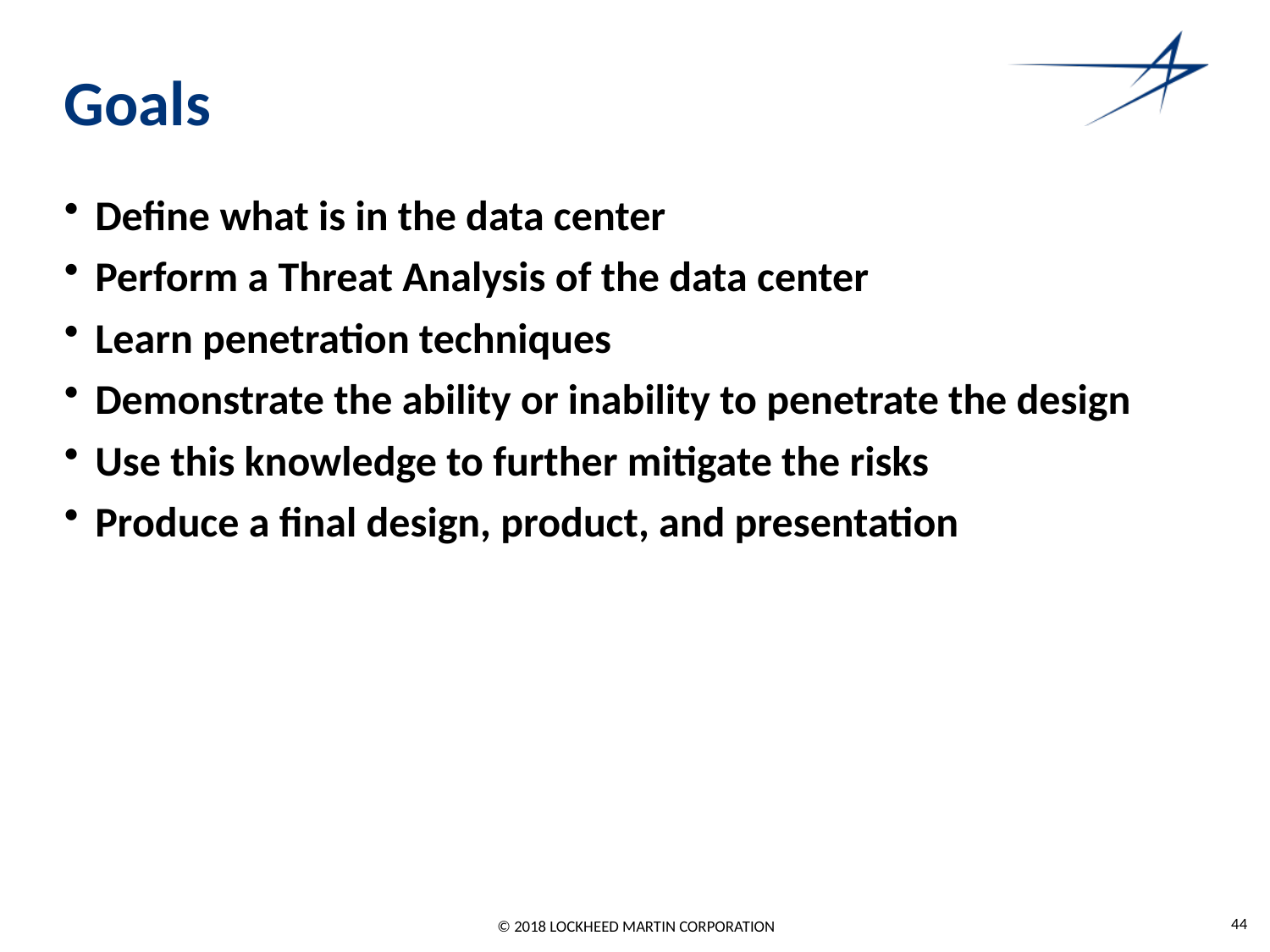

# Goals
Define what is in the data center
Perform a Threat Analysis of the data center
Learn penetration techniques
Demonstrate the ability or inability to penetrate the design
Use this knowledge to further mitigate the risks
Produce a final design, product, and presentation